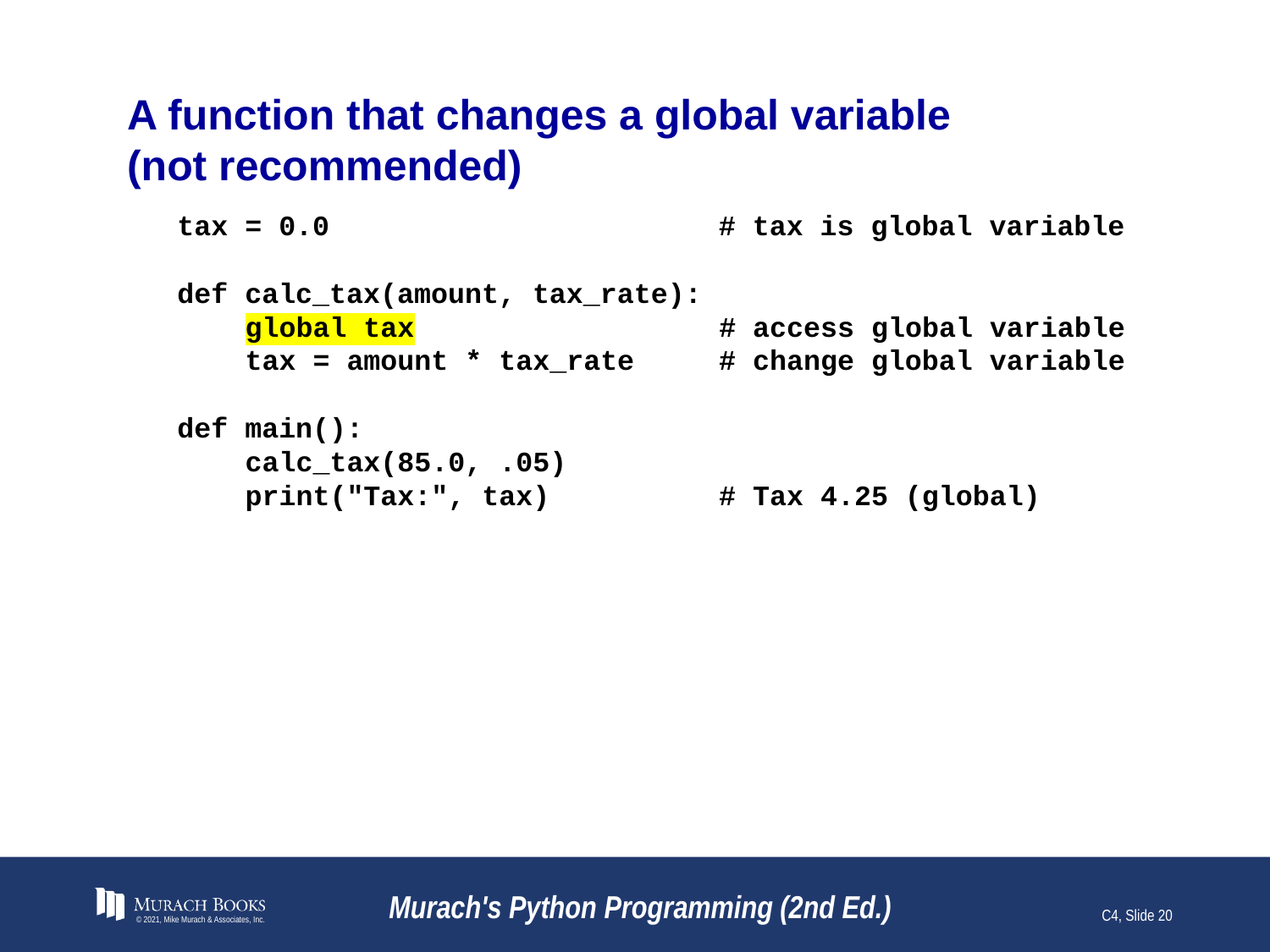

# A function that changes a global variable (not recommended)
tax = 0.0                       # tax is global variable

def calc_tax(amount, tax_rate):
    global tax                  # access global variable
    tax = amount * tax_rate     # change global variable

def main():
    calc_tax(85.0, .05)
    print("Tax:", tax)          # Tax 4.25 (global)

© 2021, Mike Murach & Associates, Inc.
Murach's Python Programming (2nd Ed.)

C4, Slide 20